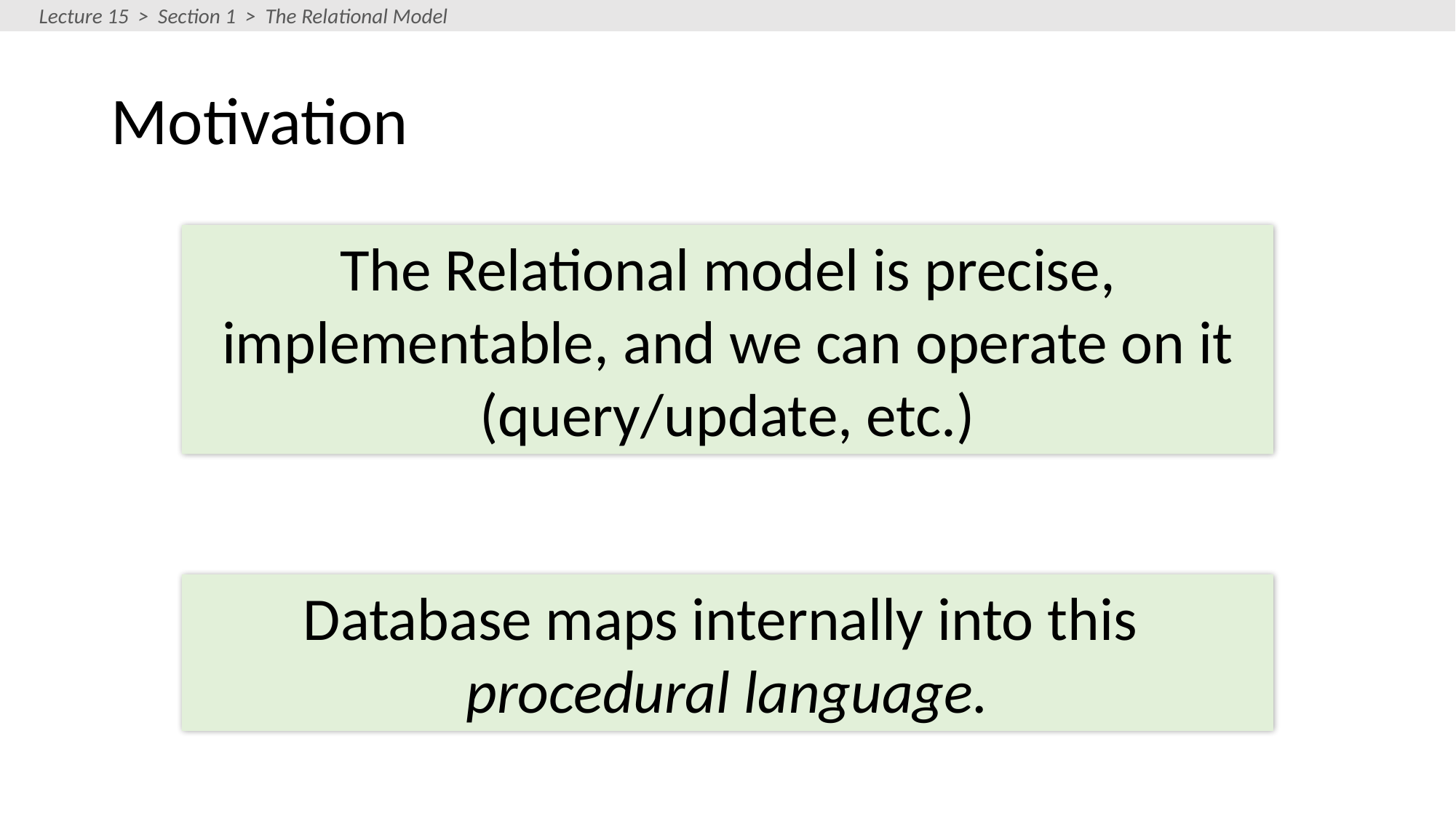

Lecture 15  >  Section 1  >  The Relational Model
# Motivation
The Relational model is precise, implementable, and we can operate on it (query/update, etc.)
Database maps internally into this
procedural language.